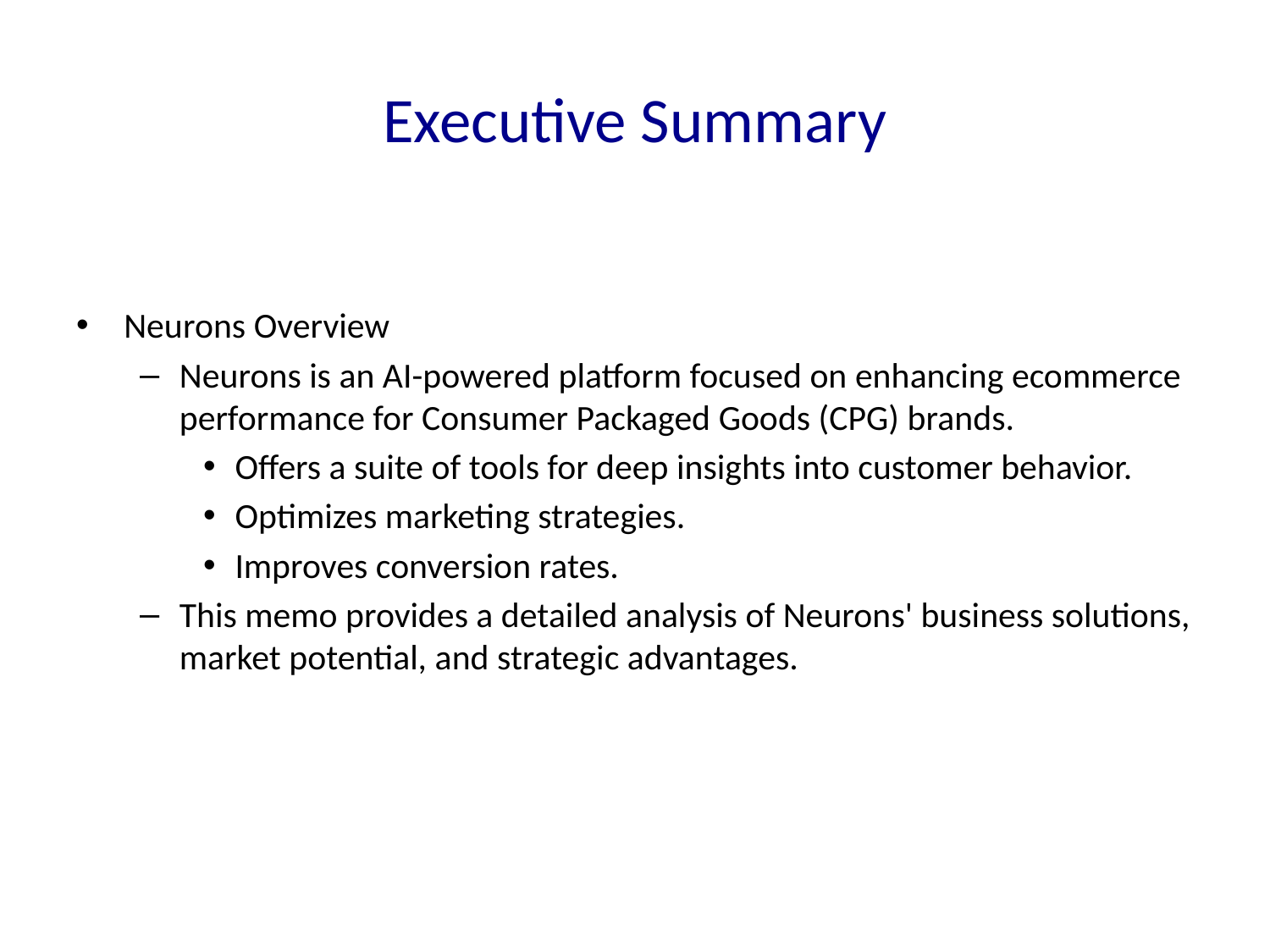

# Executive Summary

Neurons Overview
Neurons is an AI-powered platform focused on enhancing ecommerce performance for Consumer Packaged Goods (CPG) brands.
Offers a suite of tools for deep insights into customer behavior.
Optimizes marketing strategies.
Improves conversion rates.
This memo provides a detailed analysis of Neurons' business solutions, market potential, and strategic advantages.